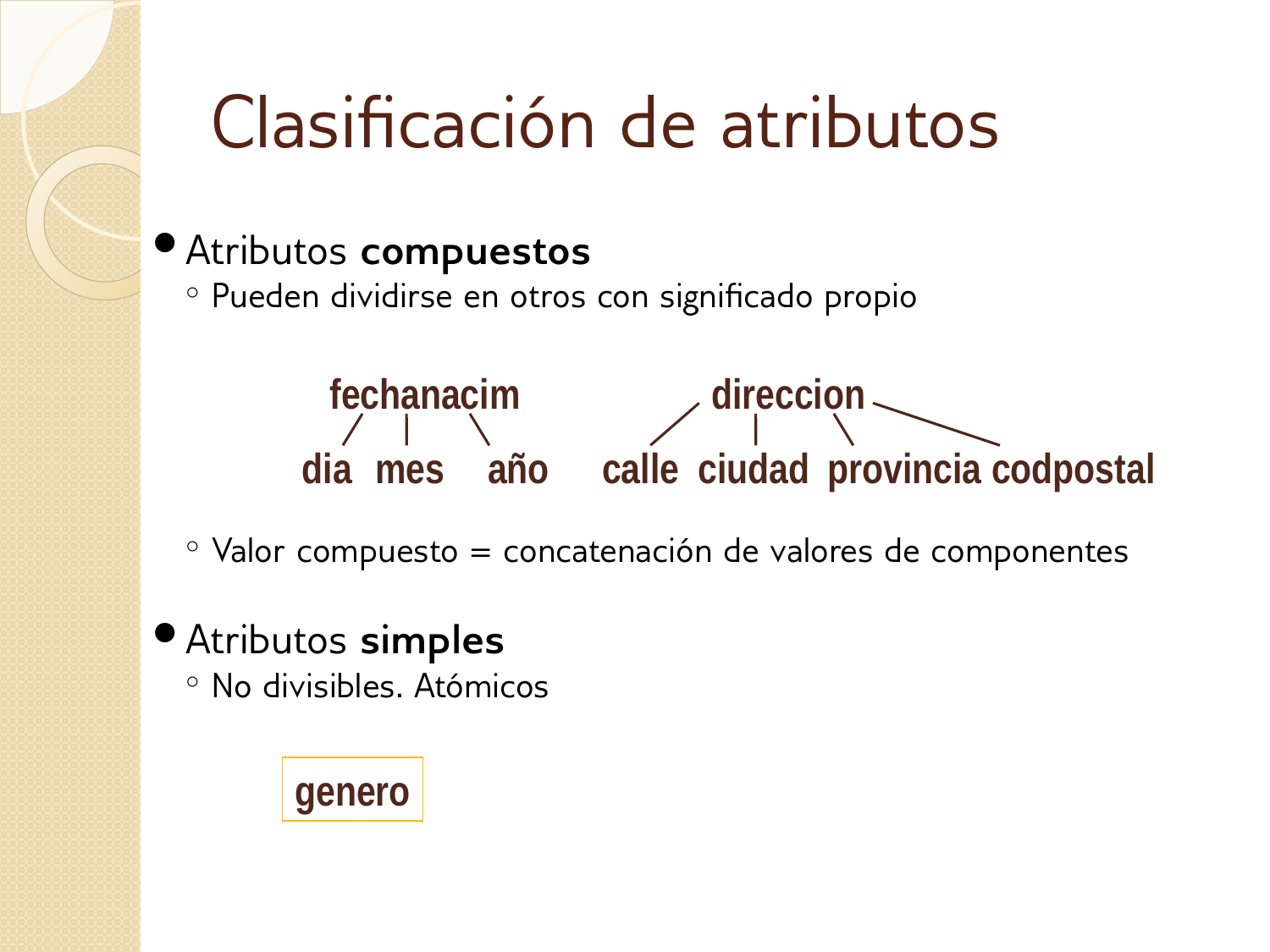

Clasificación de atributos
Atributos compuestos
Pueden dividirse en otros con significado propio

Valor compuesto = concatenación de valores de componentes

Atributos simples
No divisibles. Atómicos
fechanacim
direccion

dia
mes
año
calle
ciudad
provincia
codpostal
genero